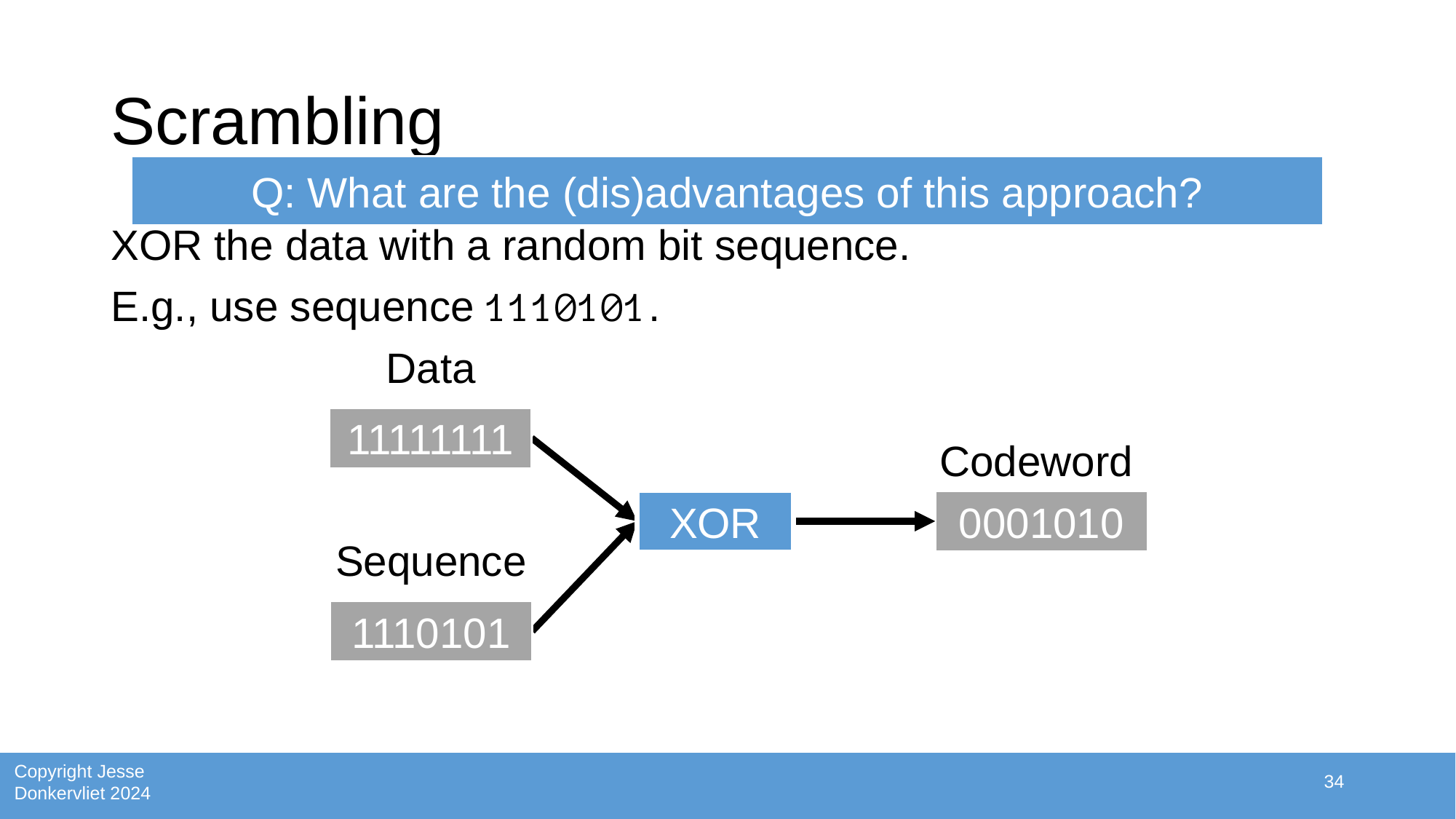

# Scrambling
Q: What are the (dis)advantages of this approach?
XOR the data with a random bit sequence.
E.g., use sequence 1110101.
Data
11111111
Codeword
XOR
0001010
Sequence
1110101

34